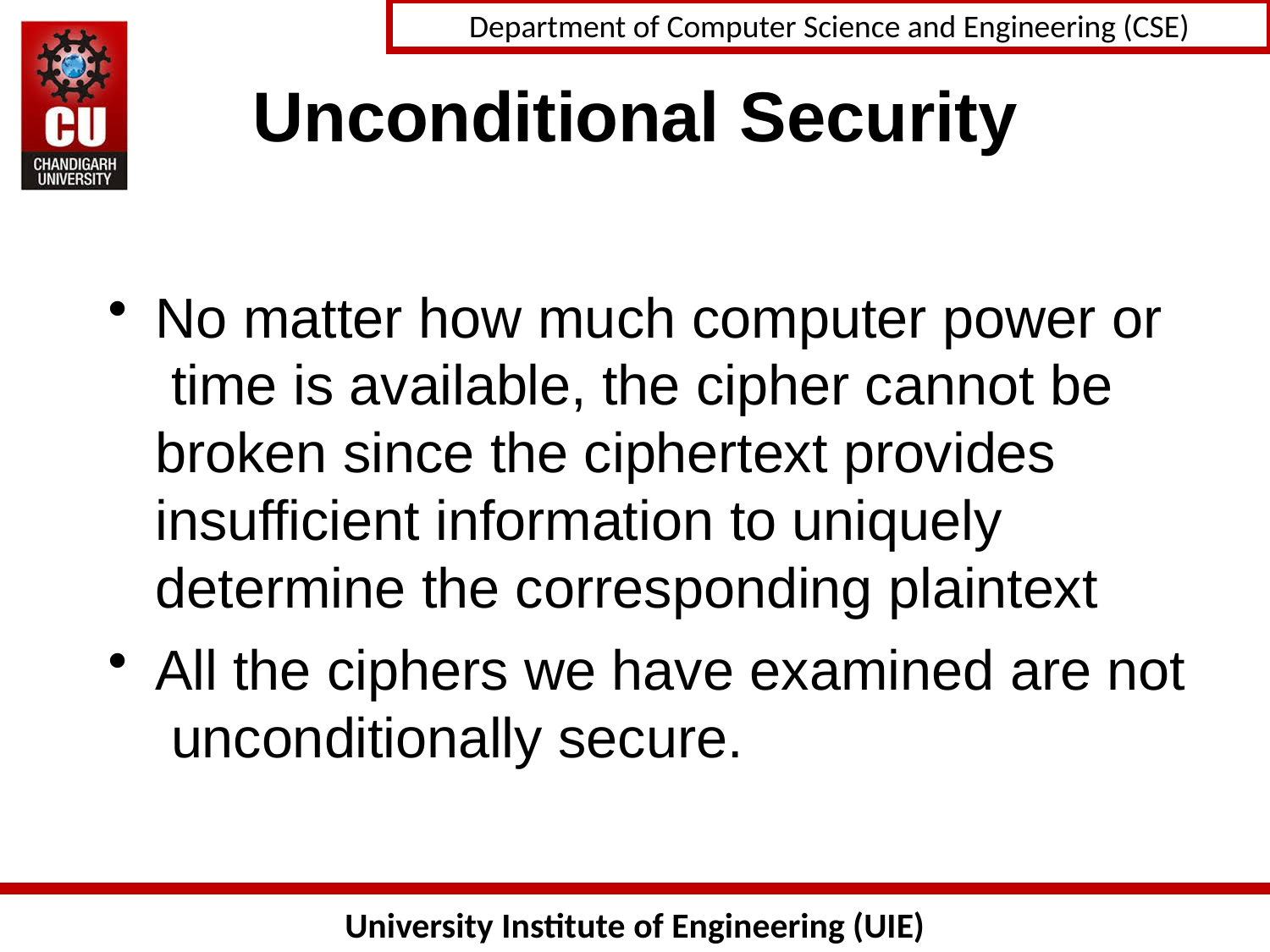

# Unconditional Security
No matter how much computer power or  time is available, the cipher cannot be  broken since the ciphertext provides  insufficient information to uniquely  determine the corresponding plaintext
All the ciphers we have examined are not  unconditionally secure.